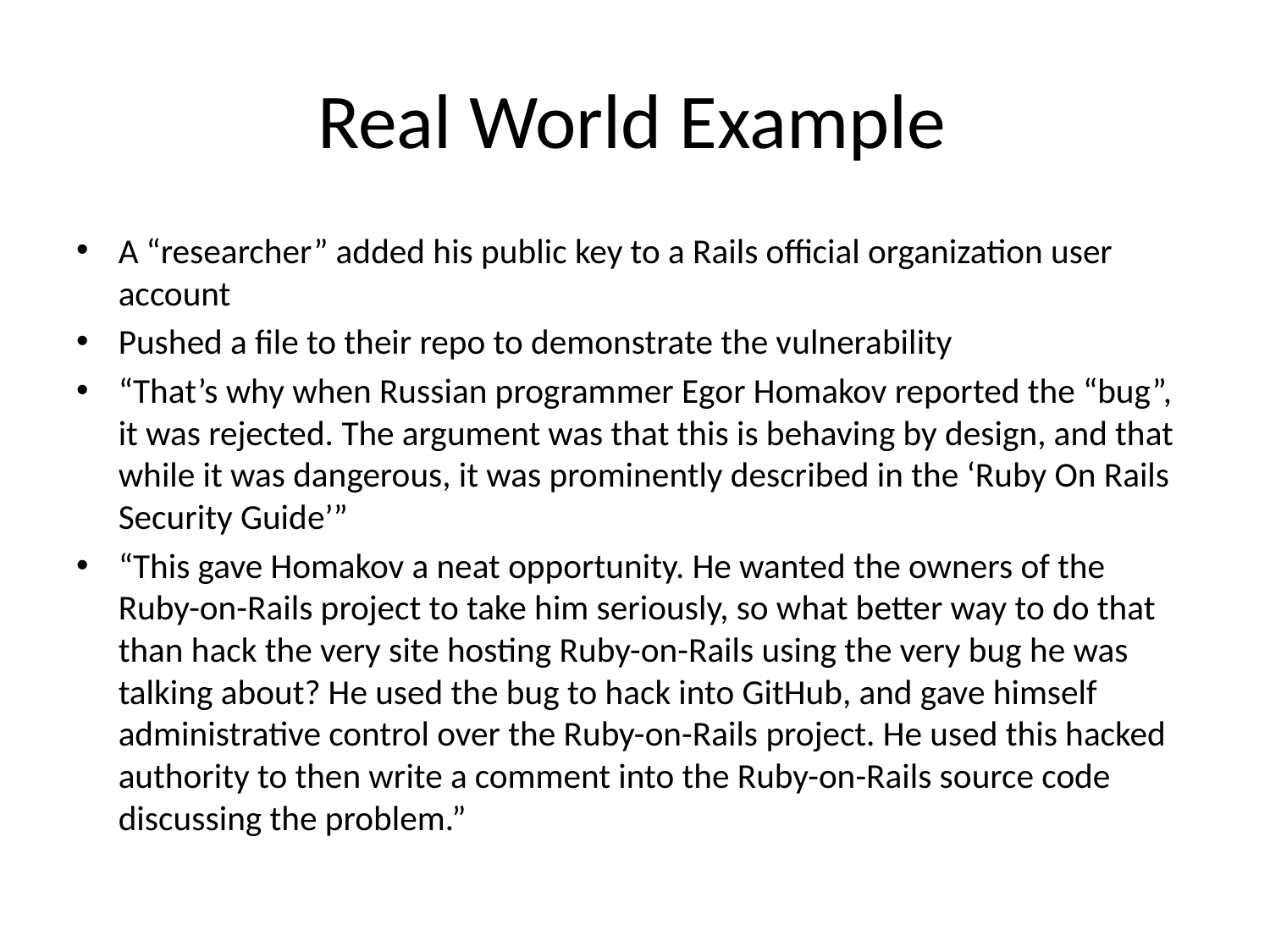

# Real World Example
A “researcher” added his public key to a Rails official organization user account
Pushed a file to their repo to demonstrate the vulnerability
“That’s why when Russian programmer Egor Homakov reported the “bug”, it was rejected. The argument was that this is behaving by design, and that while it was dangerous, it was prominently described in the ‘Ruby On Rails Security Guide’”
“This gave Homakov a neat opportunity. He wanted the owners of the Ruby-on-Rails project to take him seriously, so what better way to do that than hack the very site hosting Ruby-on-Rails using the very bug he was talking about? He used the bug to hack into GitHub, and gave himself administrative control over the Ruby-on-Rails project. He used this hacked authority to then write a comment into the Ruby-on-Rails source code discussing the problem.”